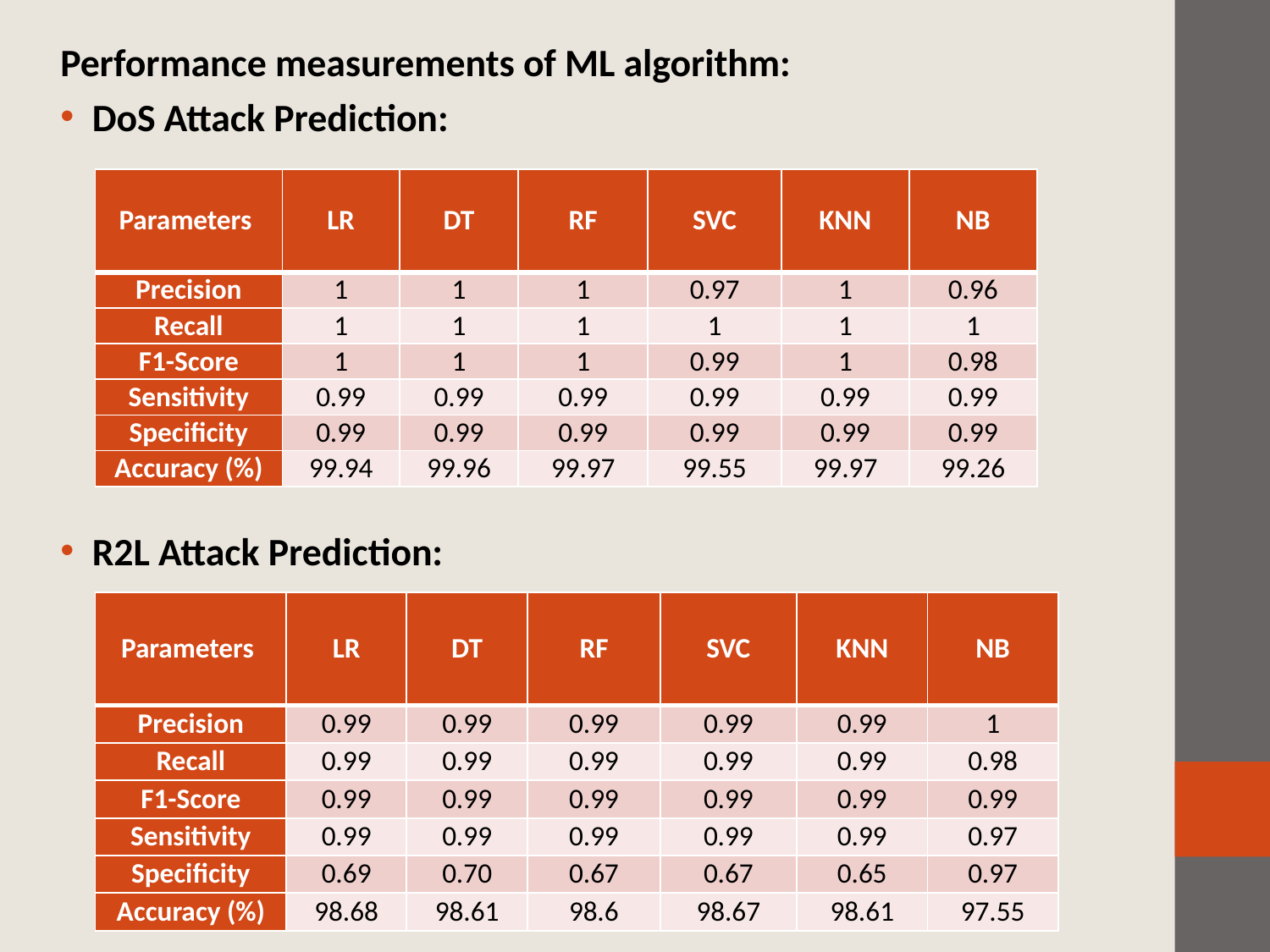

Performance measurements of ML algorithm:
DoS Attack Prediction:

R2L Attack Prediction:

| Parameters | LR | DT | RF | SVC | KNN | NB |
| --- | --- | --- | --- | --- | --- | --- |
| Precision | 1 | 1 | 1 | 0.97 | 1 | 0.96 |
| Recall | 1 | 1 | 1 | 1 | 1 | 1 |
| F1-Score | 1 | 1 | 1 | 0.99 | 1 | 0.98 |
| Sensitivity | 0.99 | 0.99 | 0.99 | 0.99 | 0.99 | 0.99 |
| Specificity | 0.99 | 0.99 | 0.99 | 0.99 | 0.99 | 0.99 |
| Accuracy (%) | 99.94 | 99.96 | 99.97 | 99.55 | 99.97 | 99.26 |
| Parameters | LR | DT | RF | SVC | KNN | NB |
| --- | --- | --- | --- | --- | --- | --- |
| Precision | 0.99 | 0.99 | 0.99 | 0.99 | 0.99 | 1 |
| Recall | 0.99 | 0.99 | 0.99 | 0.99 | 0.99 | 0.98 |
| F1-Score | 0.99 | 0.99 | 0.99 | 0.99 | 0.99 | 0.99 |
| Sensitivity | 0.99 | 0.99 | 0.99 | 0.99 | 0.99 | 0.97 |
| Specificity | 0.69 | 0.70 | 0.67 | 0.67 | 0.65 | 0.97 |
| Accuracy (%) | 98.68 | 98.61 | 98.6 | 98.67 | 98.61 | 97.55 |